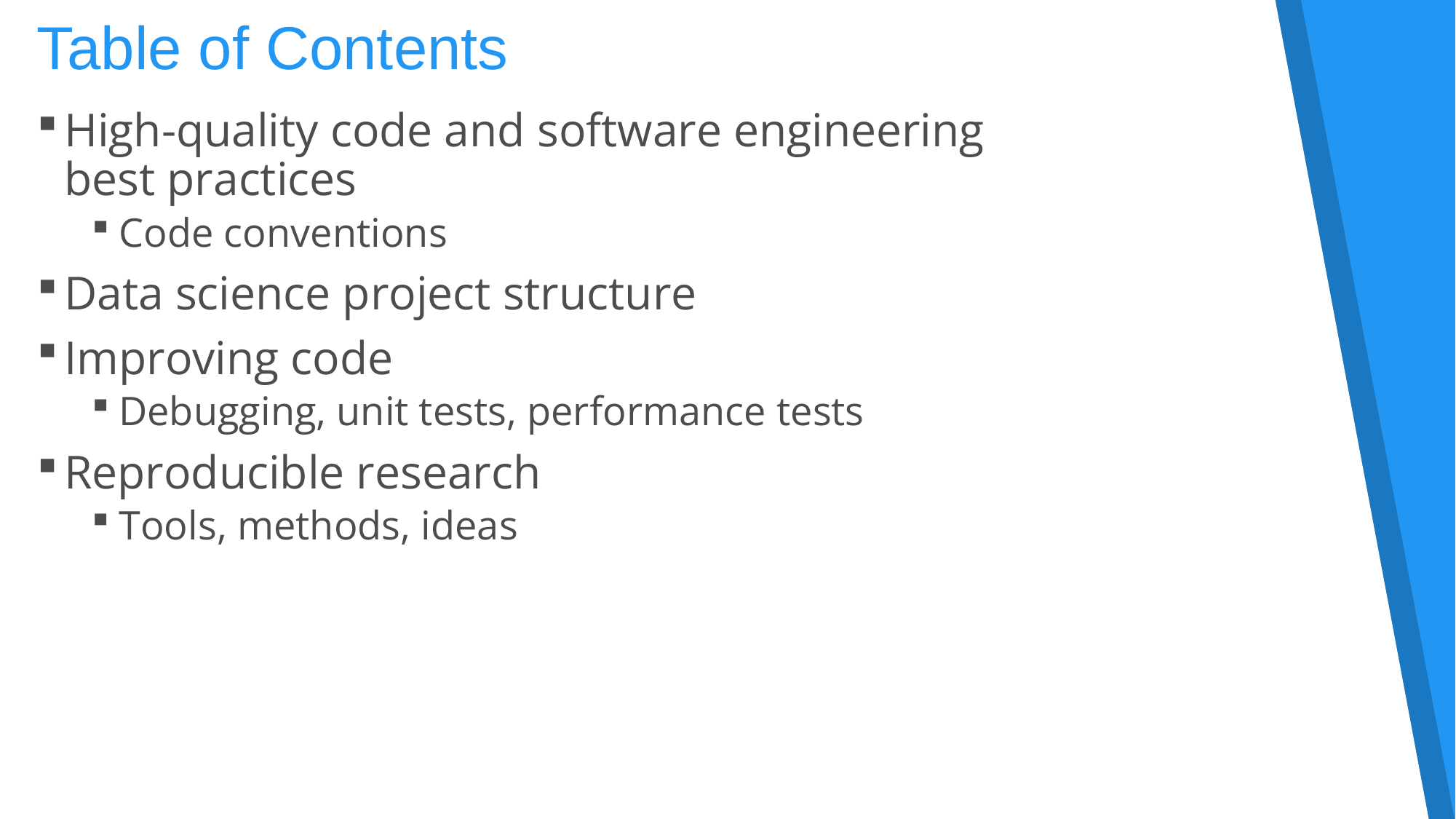

# Table of Contents
High-quality code and software engineering
best practices
Code conventions
Data science project structure
Improving code
Debugging, unit tests, performance tests
Reproducible research
Tools, methods, ideas